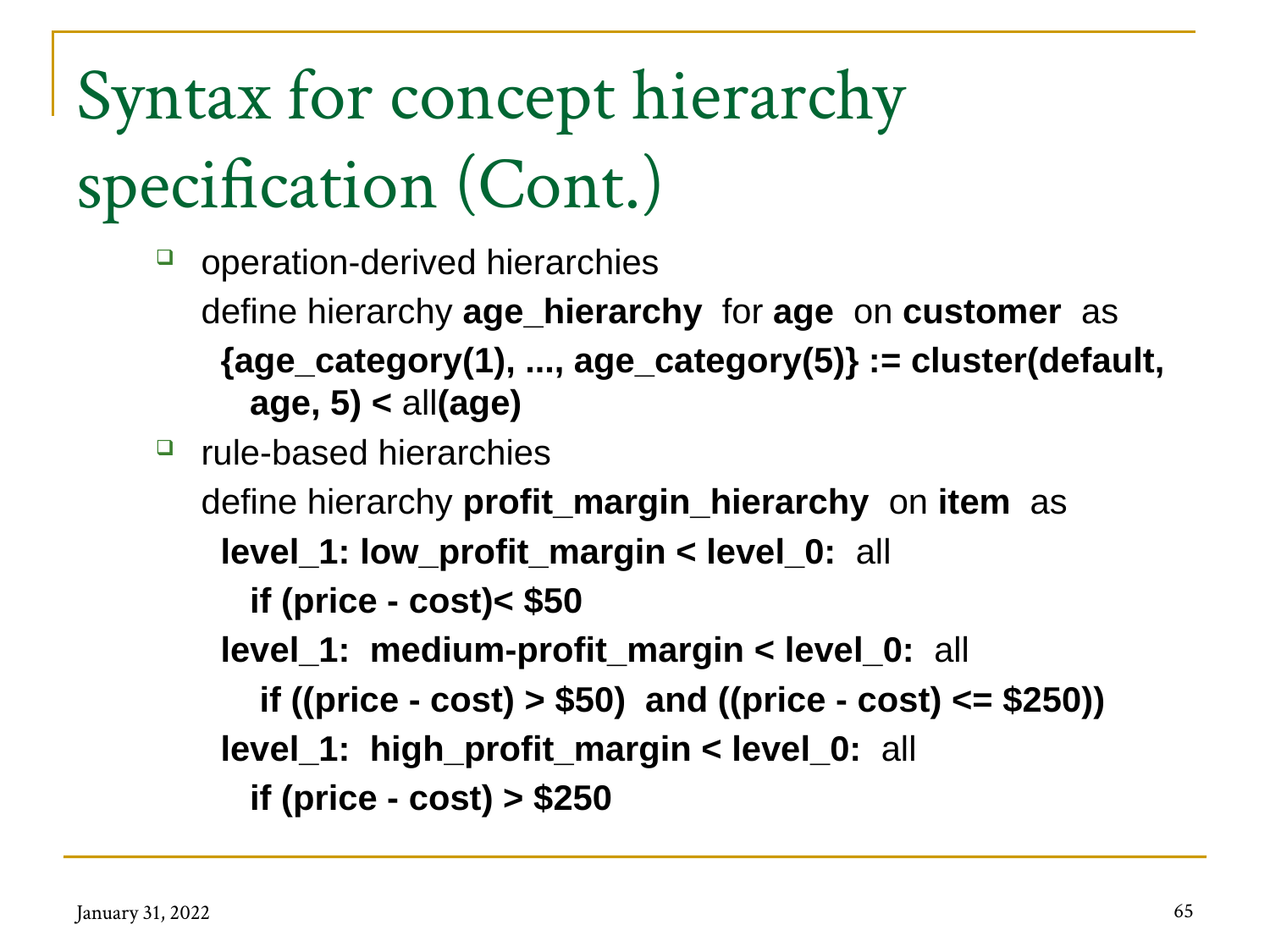

# Syntax for concept hierarchy specification (Cont.)
operation-derived hierarchies
define hierarchy age_hierarchy  for age  on customer  as
  {age_category(1), ..., age_category(5)} := cluster(default, age, 5) < all(age)
rule-based hierarchies
define hierarchy profit_margin_hierarchy  on item  as
  level_1: low_profit_margin < level_0:  all
    	if (price - cost)< $50
  level_1:  medium-profit_margin < level_0:  all
    	 if ((price - cost) > $50)  and ((price - cost) <= $250))
  level_1:  high_profit_margin < level_0:  all
    	if (price - cost) > $250
January 31, 2022
65